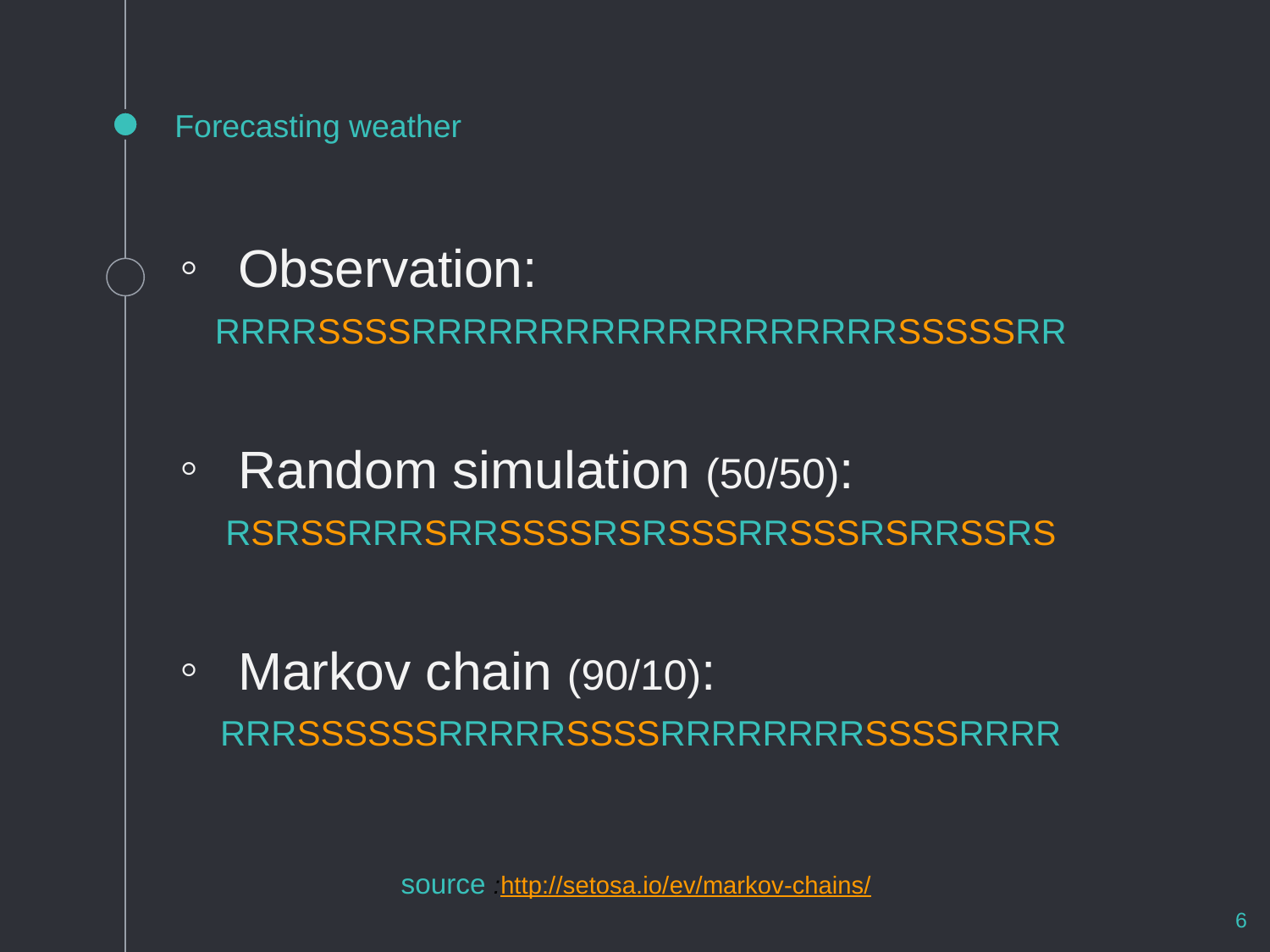

# Forecasting weather
Observation:
RRRRSSSSRRRRRRRRRRRRRRRRRRRSSSSSRR

Random simulation (50/50):
RSRSSRRRSRRSSSSRSRSSSRRSSSRSRRSSRS

Markov chain (90/10):
RRRSSSSSSRRRRRSSSSRRRRRRRRSSSSRRRR
source :http://setosa.io/ev/markov-chains/
6